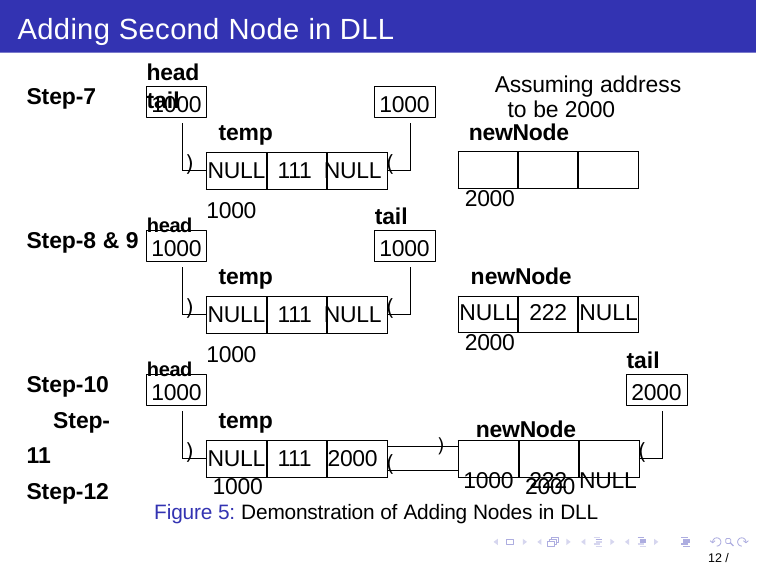

# Adding Second Node in DLL
head	tail
Assuming address  to be 2000
newNode
Step-7
1000
1000
temp

)
(

|  |  |  |
| --- | --- | --- |
111 NULL
NULL

head 1000
2000
tail
Step-8 & 9
1000
1000
temp
newNode

)
(

| NULL | 222 | NULL |
| --- | --- | --- |
111 NULL
NULL

head 1000
2000
tail
Step-10  Step-11  Step-12
1000
2000
) newNode
1000 222 NULL
temp

)
(

NULL 111 2000
(
1000	2000
Figure 5: Demonstration of Adding Nodes in DLL
12 / 40